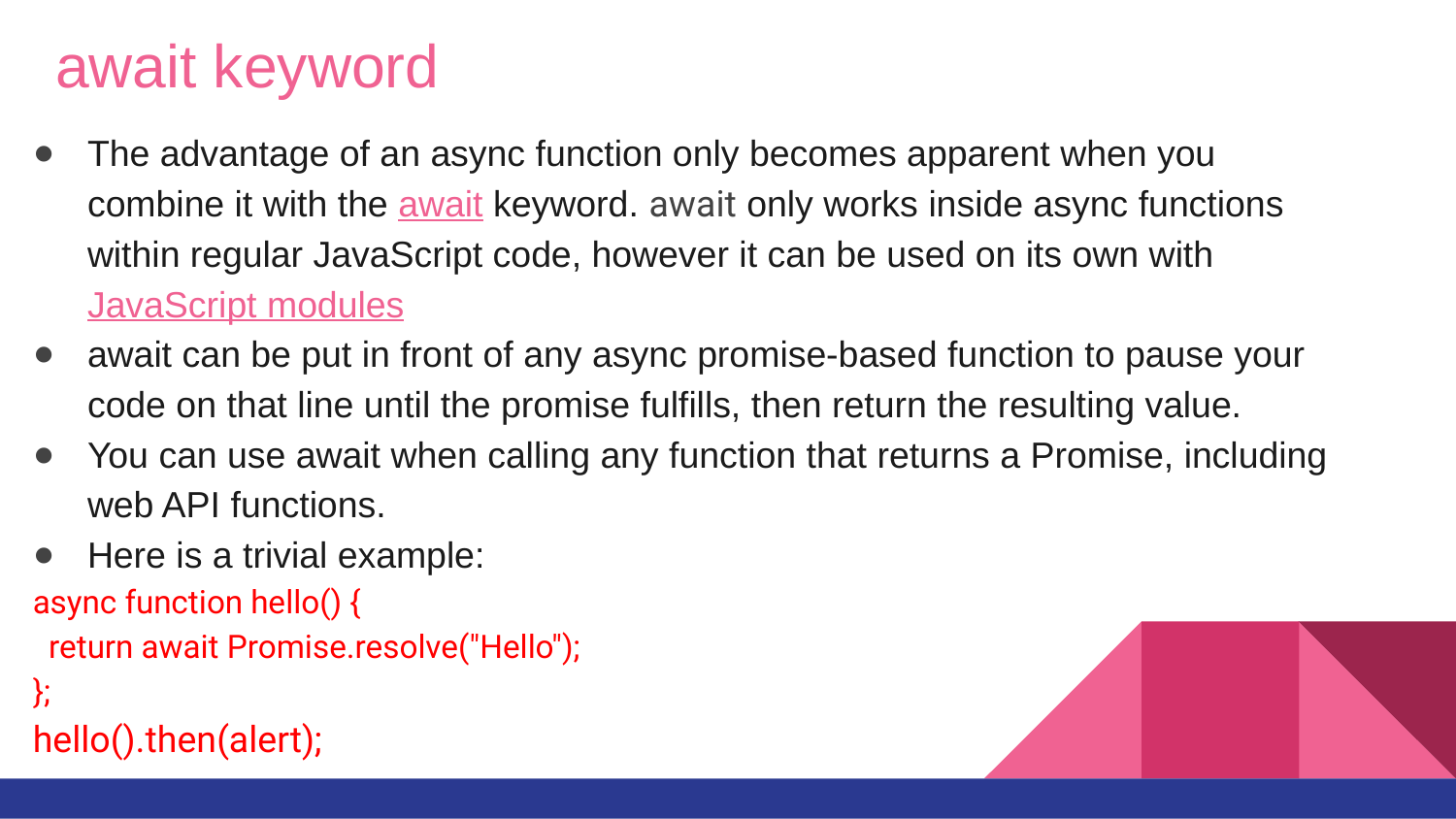

# await keyword
The advantage of an async function only becomes apparent when you combine it with the await keyword. await only works inside async functions within regular JavaScript code, however it can be used on its own with JavaScript modules
await can be put in front of any async promise-based function to pause your code on that line until the promise fulfills, then return the resulting value.
You can use await when calling any function that returns a Promise, including web API functions.
Here is a trivial example:
async function hello() {
  return await Promise.resolve("Hello");
};
hello().then(alert);